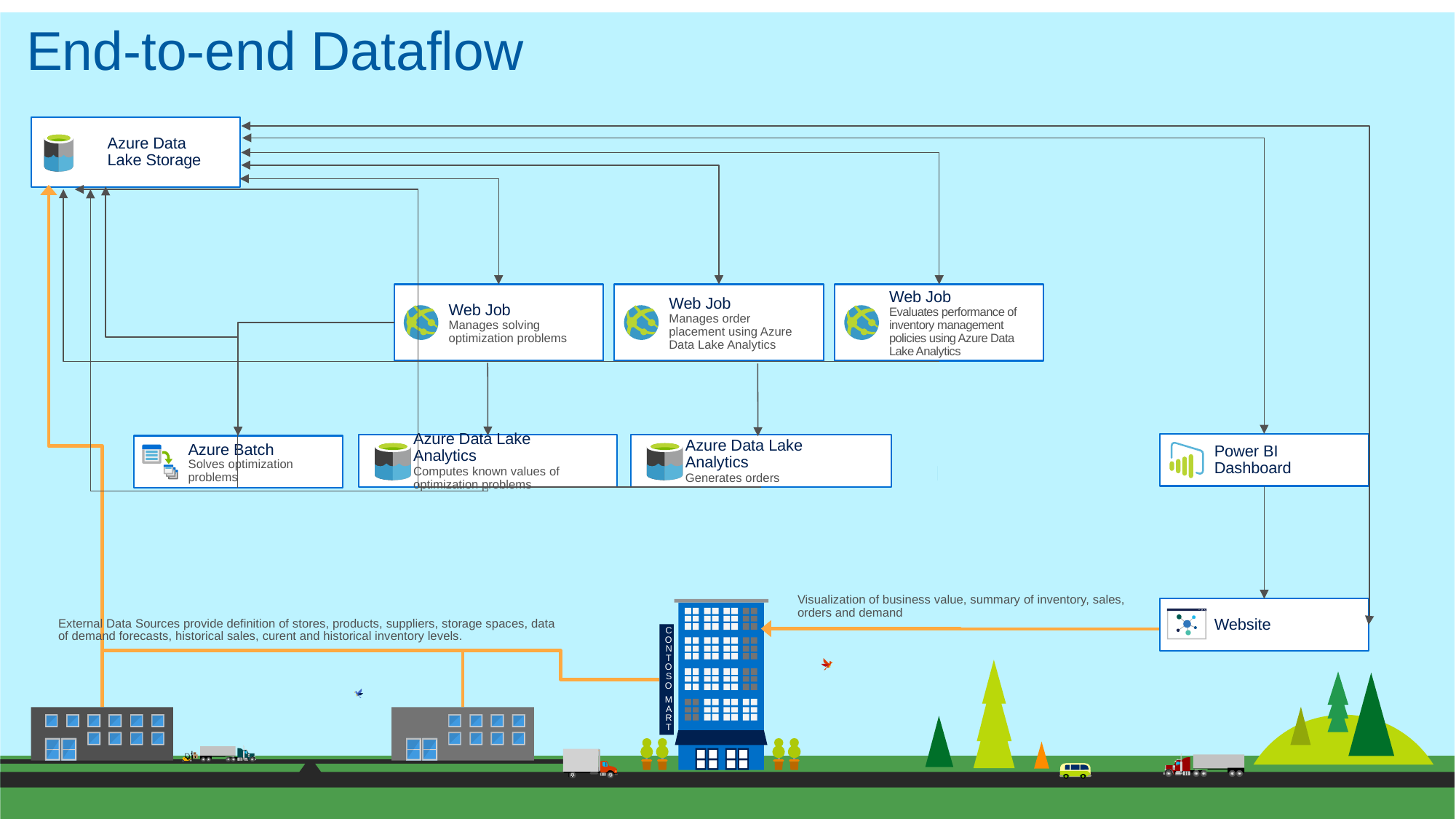

End-to-end Dataflow

Azure Data Lake Storage

Web Job
Manages solving optimization problems

Web Job
Manages order placement using Azure Data Lake Analytics

Web Job
Evaluates performance of inventory management policies using Azure Data Lake Analytics

Power BI Dashboard

Azure Data Lake Analytics
Computes known values of optimization problems

Azure Data Lake Analytics
Generates orders

Azure Batch
Solves optimization problems

Visualization of business value, summary of inventory, sales, orders and demand
Website

C
O
N
T

O

S
O

M

A
R
T

External Data Sources provide definition of stores, products, suppliers, storage spaces, data of demand forecasts, historical sales, curent and historical inventory levels.

10